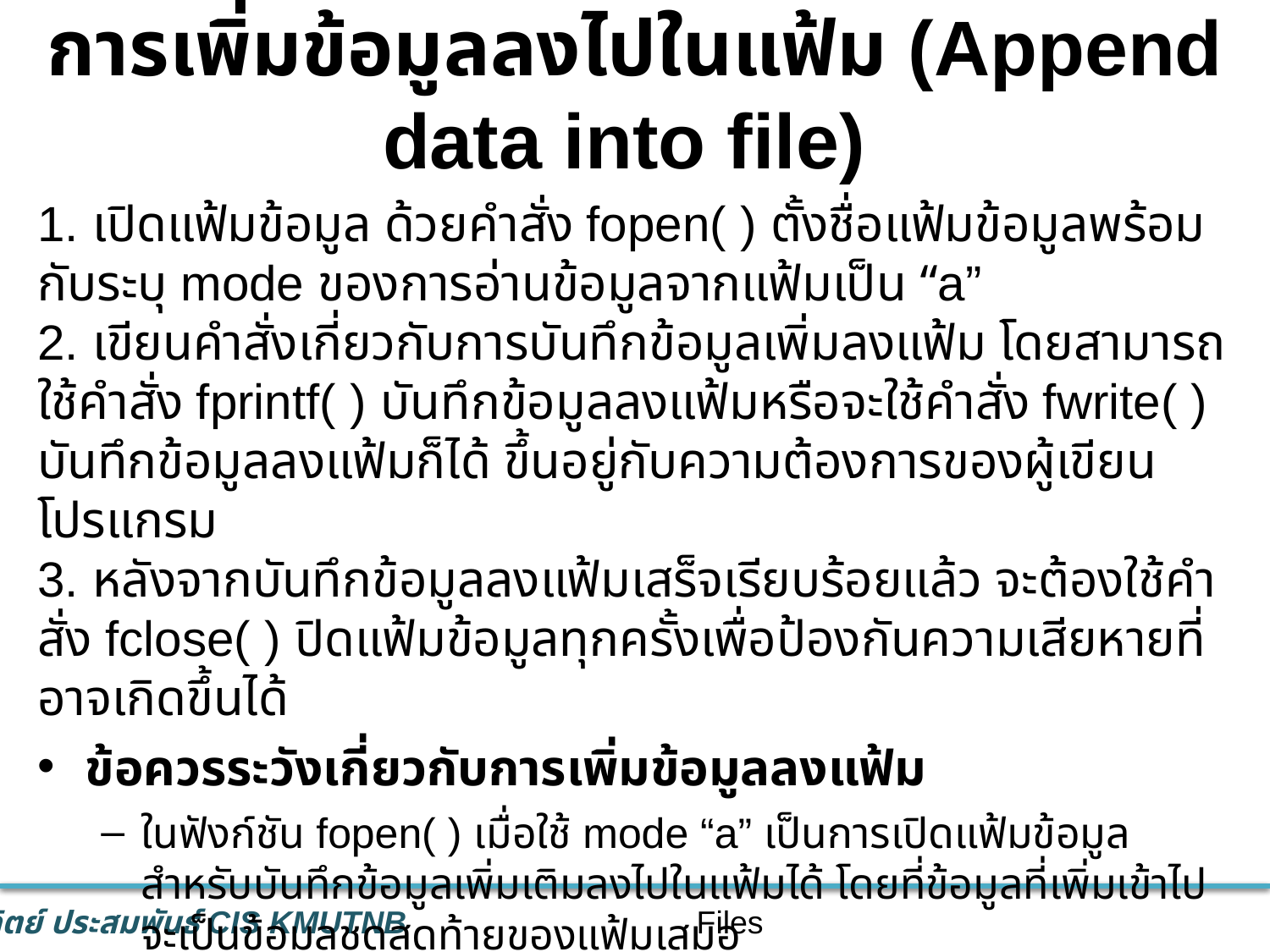

# การเพิ่มข้อมูลลงไปในแฟ้ม (Append data into file)
1. เปิดแฟ้มข้อมูล ด้วยคำสั่ง fopen( ) ตั้งชื่อแฟ้มข้อมูลพร้อมกับระบุ mode ของการอ่านข้อมูลจากแฟ้มเป็น “a”
2. เขียนคำสั่งเกี่ยวกับการบันทึกข้อมูลเพิ่มลงแฟ้ม โดยสามารถใช้คำสั่ง fprintf( ) บันทึกข้อมูลลงแฟ้มหรือจะใช้คำสั่ง fwrite( ) บันทึกข้อมูลลงแฟ้มก็ได้ ขึ้นอยู่กับความต้องการของผู้เขียนโปรแกรม
3. หลังจากบันทึกข้อมูลลงแฟ้มเสร็จเรียบร้อยแล้ว จะต้องใช้คำสั่ง fclose( ) ปิดแฟ้มข้อมูลทุกครั้งเพื่อป้องกันความเสียหายที่อาจเกิดขึ้นได้
ข้อควรระวังเกี่ยวกับการเพิ่มข้อมูลลงแฟ้ม
ในฟังก์ชัน fopen( ) เมื่อใช้ mode “a” เป็นการเปิดแฟ้มข้อมูลสำหรับบันทึกข้อมูลเพิ่มเติมลงไปในแฟ้มได้ โดยที่ข้อมูลที่เพิ่มเข้าไปจะเป็นข้อมูลชุดสุดท้ายของแฟ้มเสมอ

Files